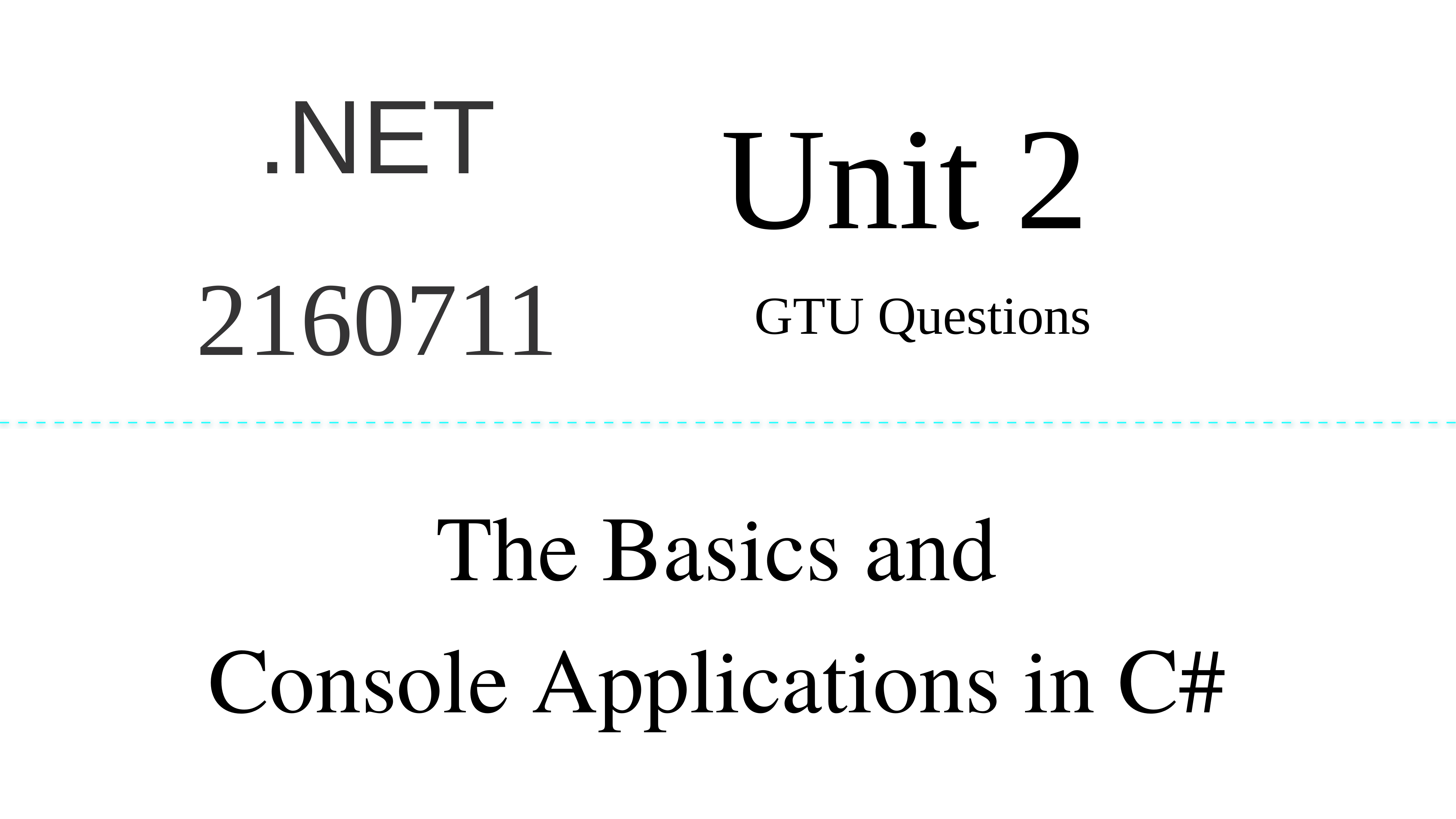

# .NET
Unit 2
GTU Questions
2160711

The Basics and
Console Applications in C#